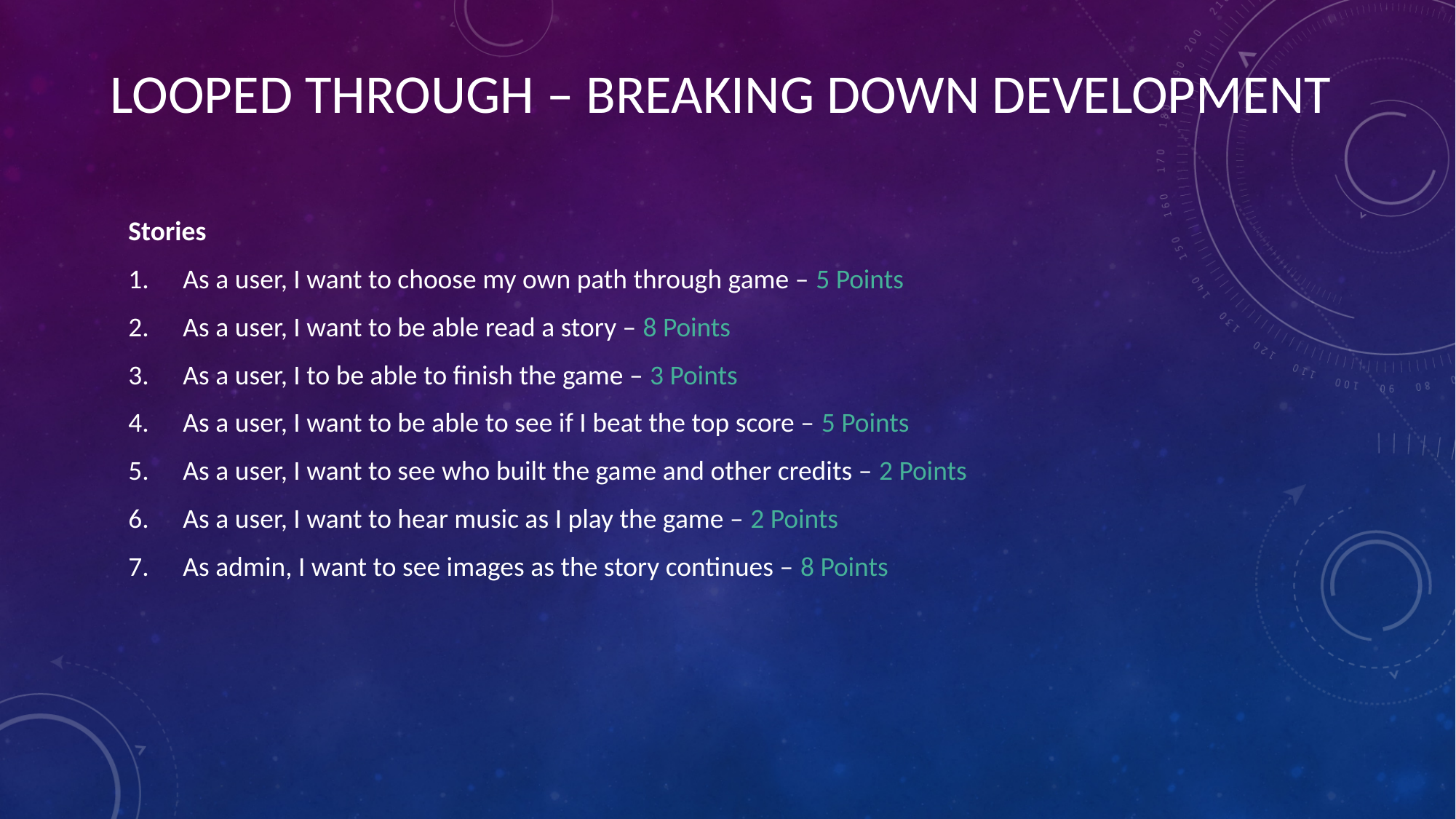

# Looped Through – Breaking down development
Stories
As a user, I want to choose my own path through game – 5 Points
As a user, I want to be able read a story – 8 Points
As a user, I to be able to finish the game – 3 Points
As a user, I want to be able to see if I beat the top score – 5 Points
As a user, I want to see who built the game and other credits – 2 Points
As a user, I want to hear music as I play the game – 2 Points
As admin, I want to see images as the story continues – 8 Points